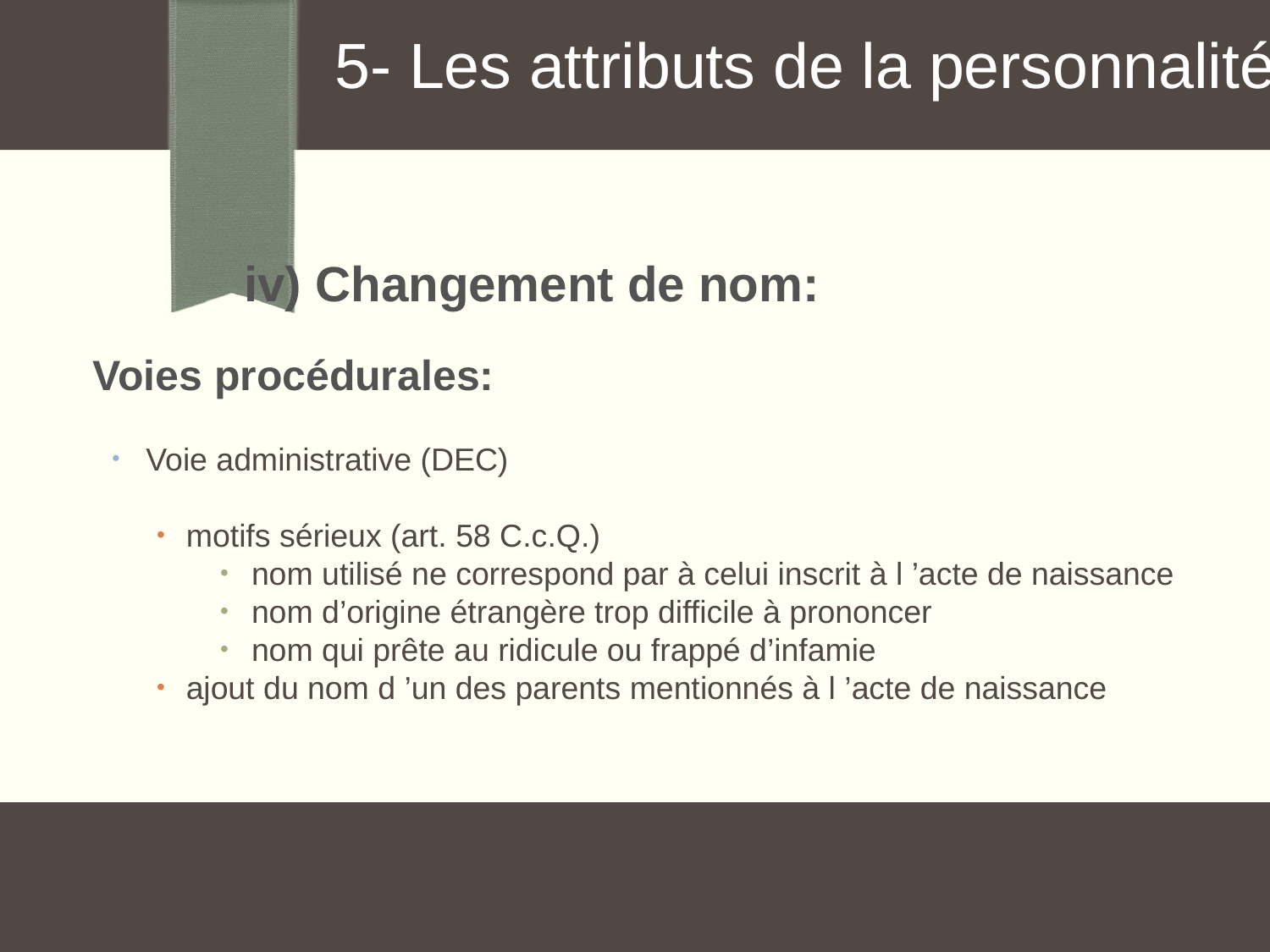

5- Les attributs de la personnalité

           iv) Changement de nom:

Voies procédurales:

Voie administrative (DEC)

motifs sérieux (art. 58 C.c.Q.)
nom utilisé ne correspond par à celui inscrit à l ’acte de naissance
nom d’origine étrangère trop difficile à prononcer
nom qui prête au ridicule ou frappé d’infamie
ajout du nom d ’un des parents mentionnés à l ’acte de naissance